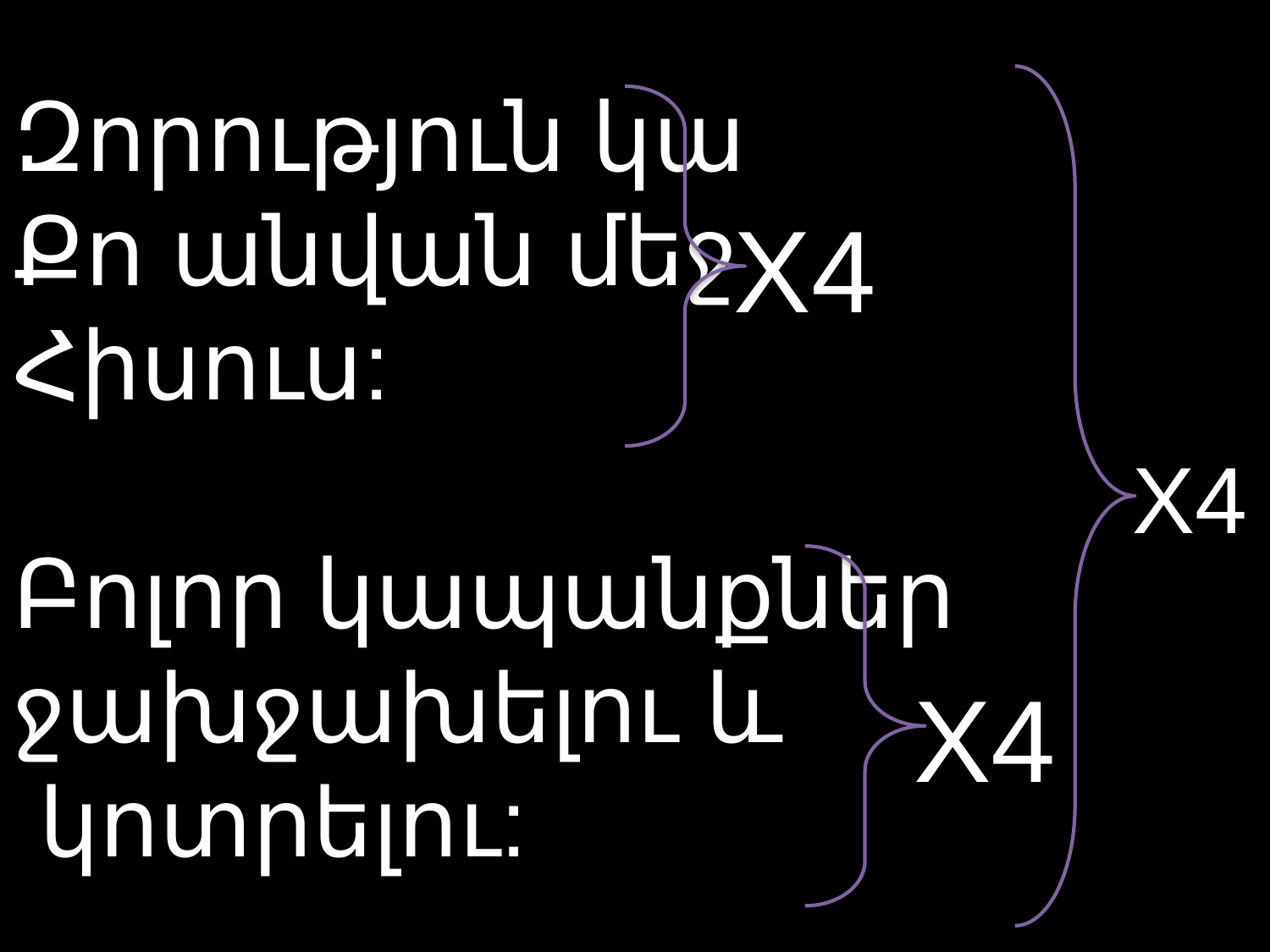

# Զորություն կա Քո անվան մեջ Հիսուս: Բոլոր կապանքներ ջախջախելու և կոտրելու:

X4
X4

X4